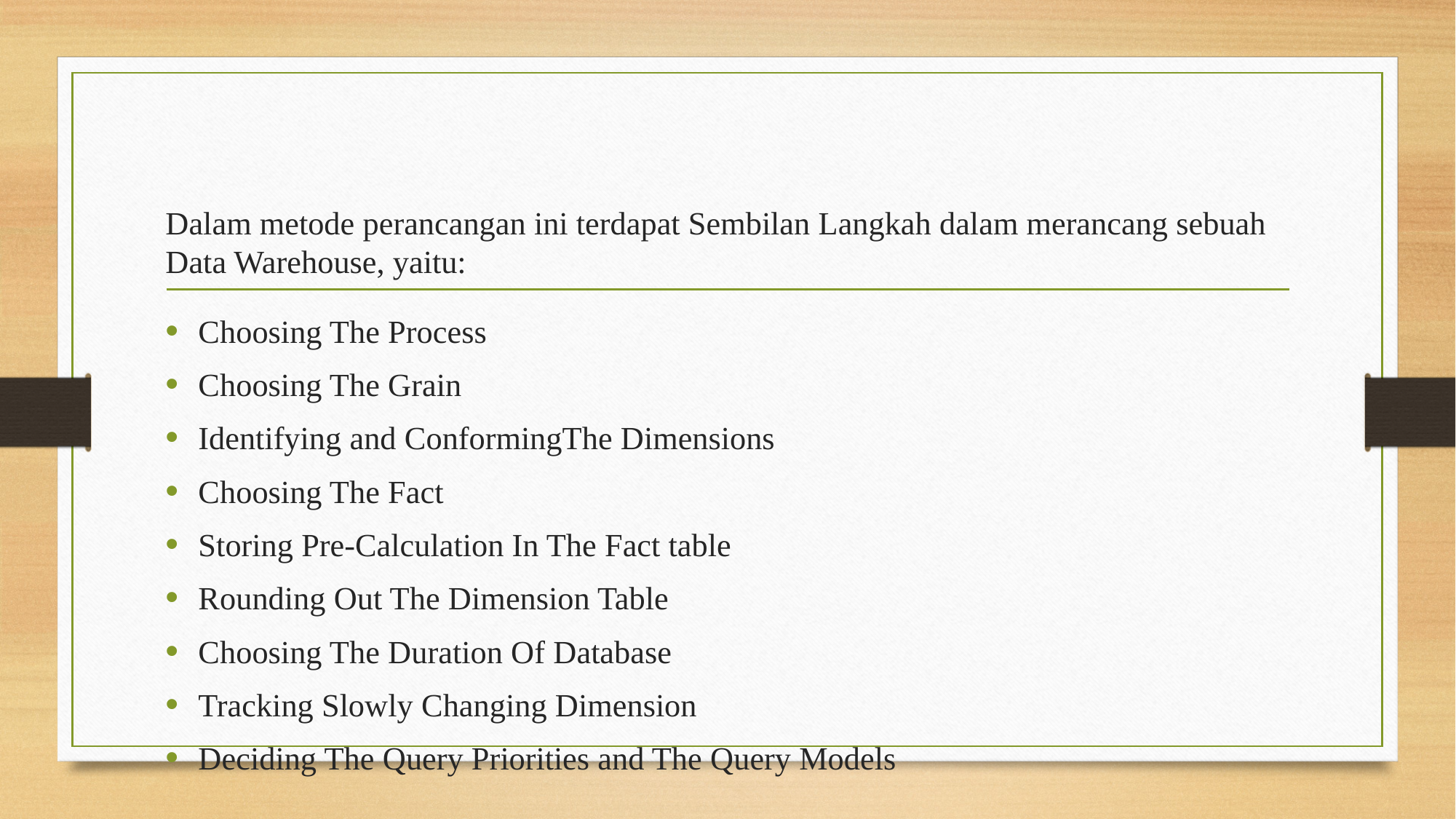

# Dalam metode perancangan ini terdapat Sembilan Langkah dalam merancang sebuah Data Warehouse, yaitu:
Choosing The Process
Choosing The Grain
Identifying and ConformingThe Dimensions
Choosing The Fact
Storing Pre-Calculation In The Fact table
Rounding Out The Dimension Table
Choosing The Duration Of Database
Tracking Slowly Changing Dimension
Deciding The Query Priorities and The Query Models